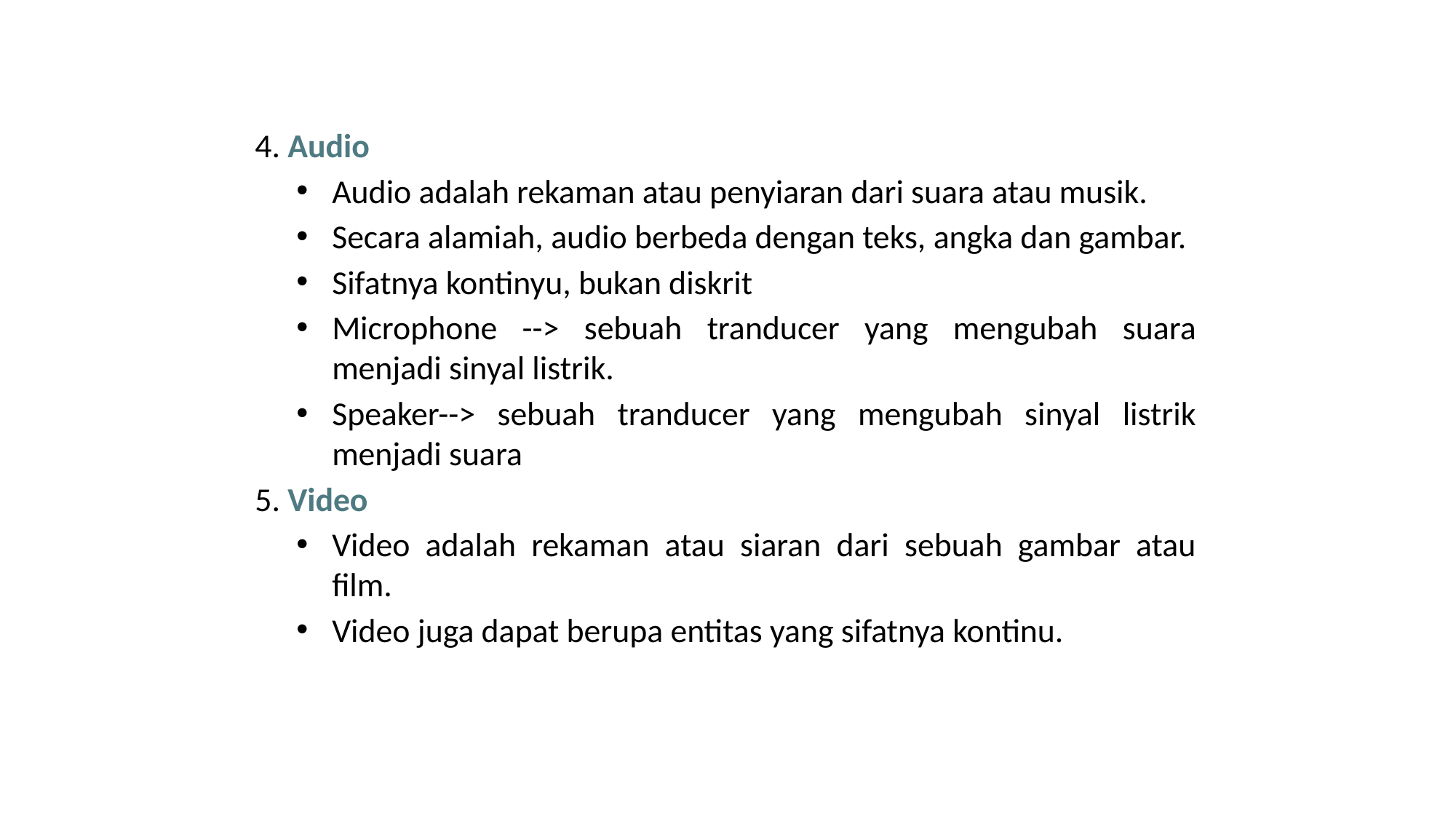

4. Audio
Audio adalah rekaman atau penyiaran dari suara atau musik.
Secara alamiah, audio berbeda dengan teks, angka dan gambar.
Sifatnya kontinyu, bukan diskrit
Microphone --> sebuah tranducer yang mengubah suara menjadi sinyal listrik.
Speaker--> sebuah tranducer yang mengubah sinyal listrik menjadi suara
5. Video
Video adalah rekaman atau siaran dari sebuah gambar atau film.
Video juga dapat berupa entitas yang sifatnya kontinu.